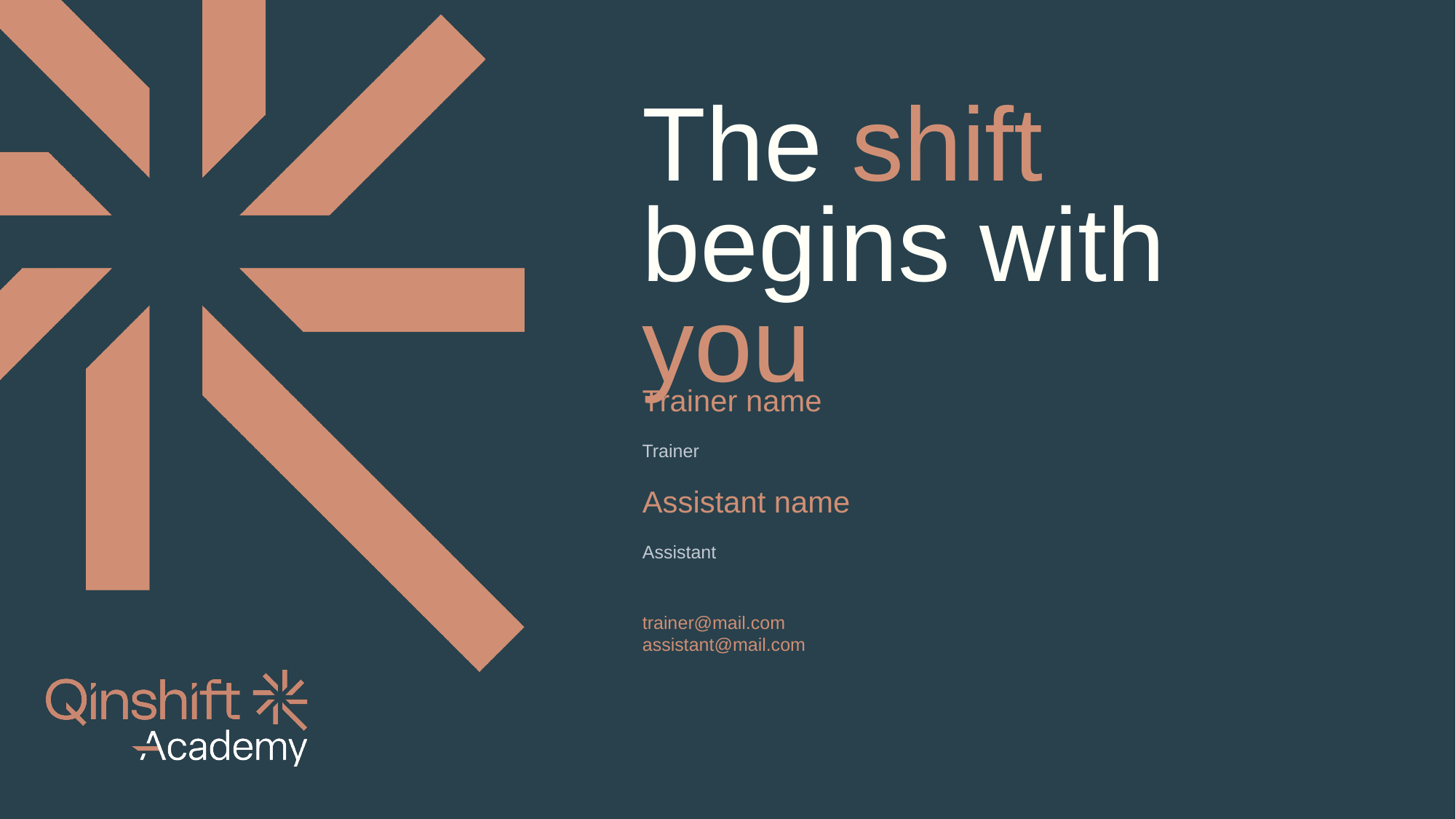

# The shift begins with you
Trainer name
Trainer
Assistant name
Assistant
trainer@mail.com
assistant@mail.com